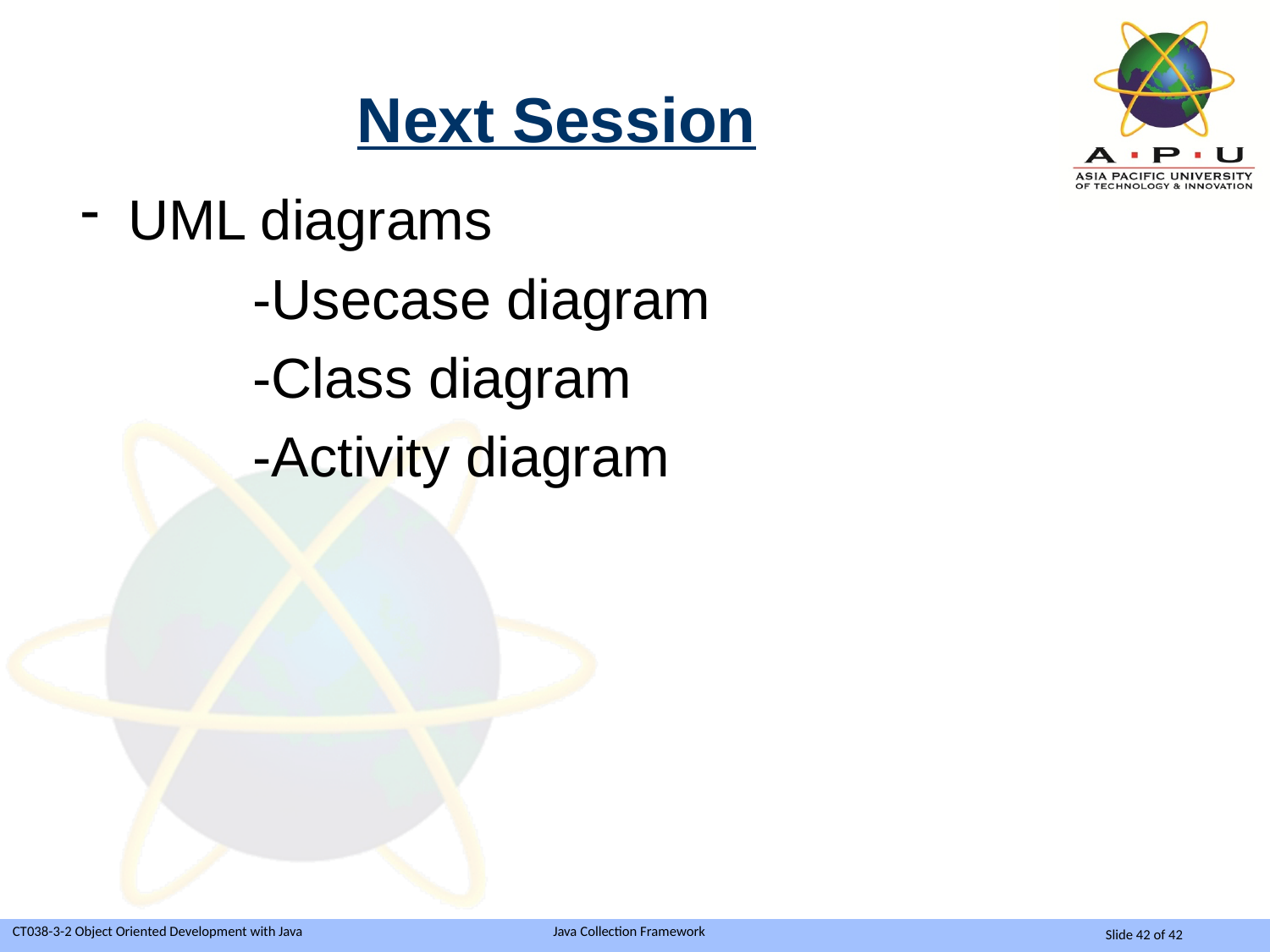

# Next Session
UML diagrams
           -Usecase diagram
           -Class diagram
           -Activity diagram